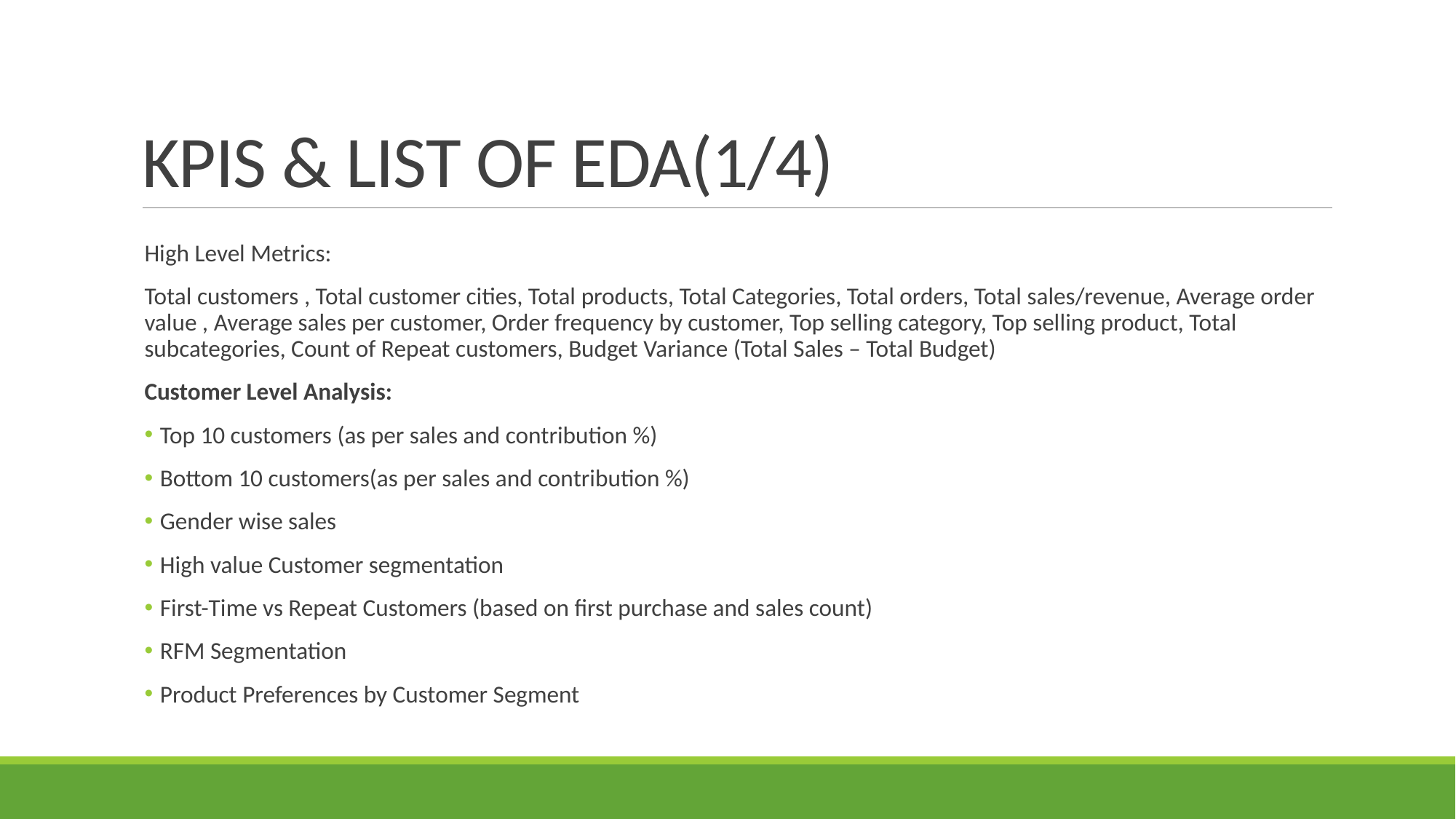

# KPIS & LIST OF EDA(1/4)
High Level Metrics:
Total customers , Total customer cities, Total products, Total Categories, Total orders, Total sales/revenue, Average order value , Average sales per customer, Order frequency by customer, Top selling category, Top selling product, Total subcategories, Count of Repeat customers, Budget Variance (Total Sales – Total Budget)
Customer Level Analysis:
 Top 10 customers (as per sales and contribution %)
 Bottom 10 customers(as per sales and contribution %)
 Gender wise sales
 High value Customer segmentation
 First-Time vs Repeat Customers (based on first purchase and sales count)
 RFM Segmentation
 Product Preferences by Customer Segment